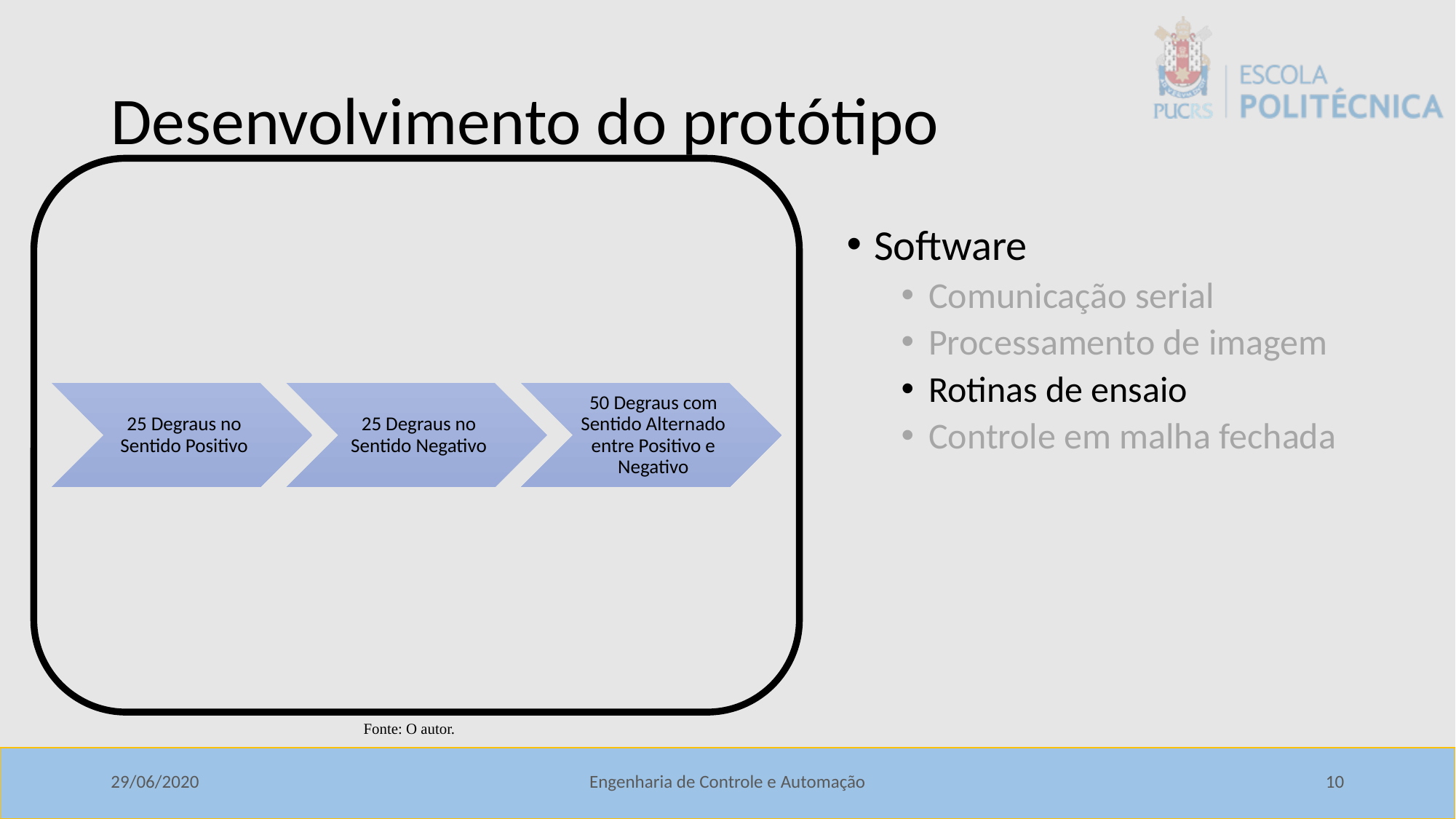

# Desenvolvimento do protótipo
25 Degraus no Sentido Positivo
25 Degraus no Sentido Negativo
50 Degraus com Sentido Alternado entre Positivo e Negativo

Hardware
Câmera
Servo-motores
Base pan-tilt
Conexões (comunicação e alimentação)
Software
Comunicação serial
Processamento de imagem
Rotinas de ensaio
Controle em malha fechada
Fonte: O autor.
29/06/2020
Engenharia de Controle e Automação
10